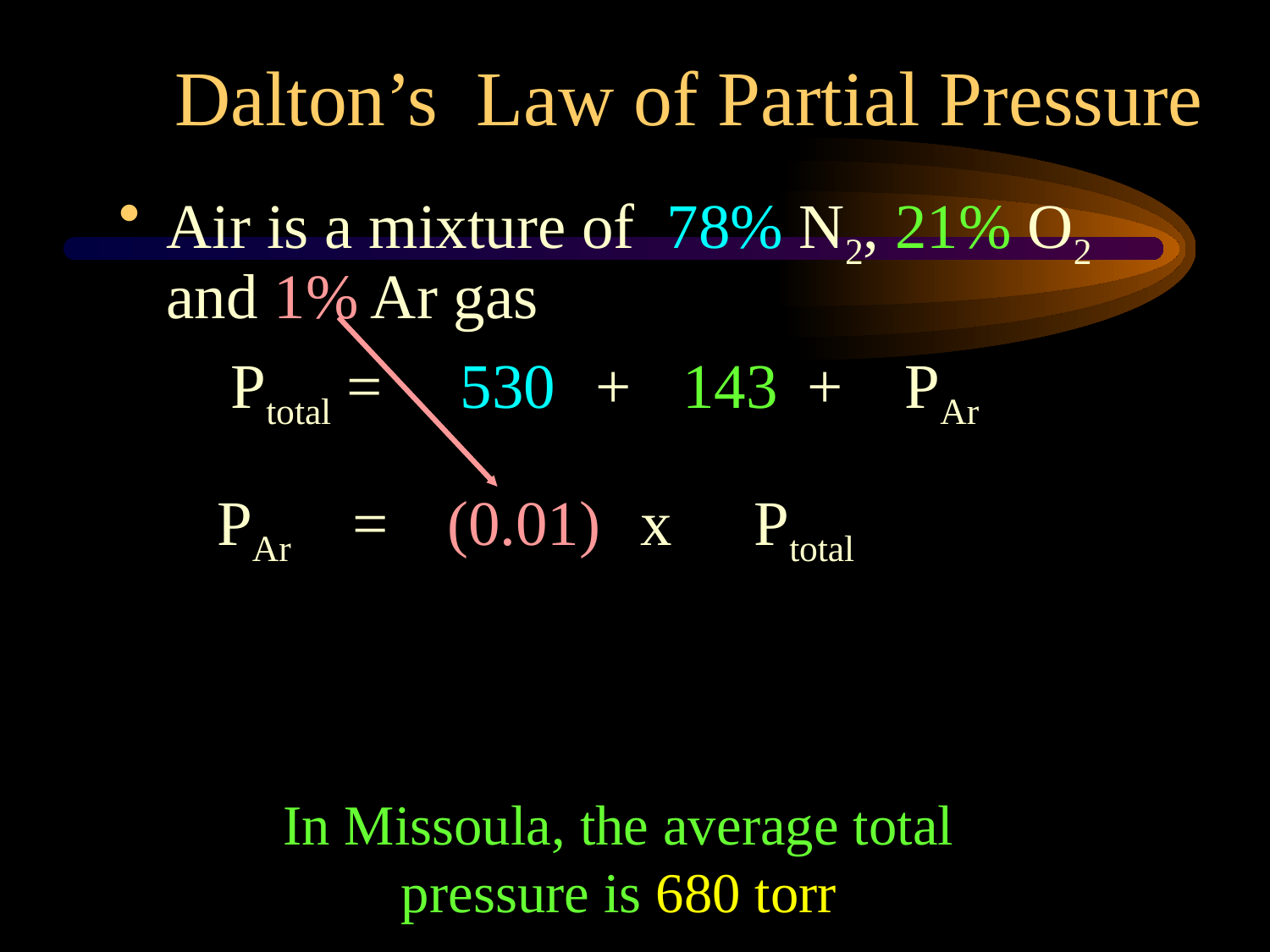

Dalton’s  Law of Partial Pressure
Air is a mixture of  78% N2, 21% O2 and 1% Ar gas

Ptotal =
530
+
143
+
PAr
PAr
=
(0.01)
x
Ptotal

In Missoula, the average total pressure is 680 torr